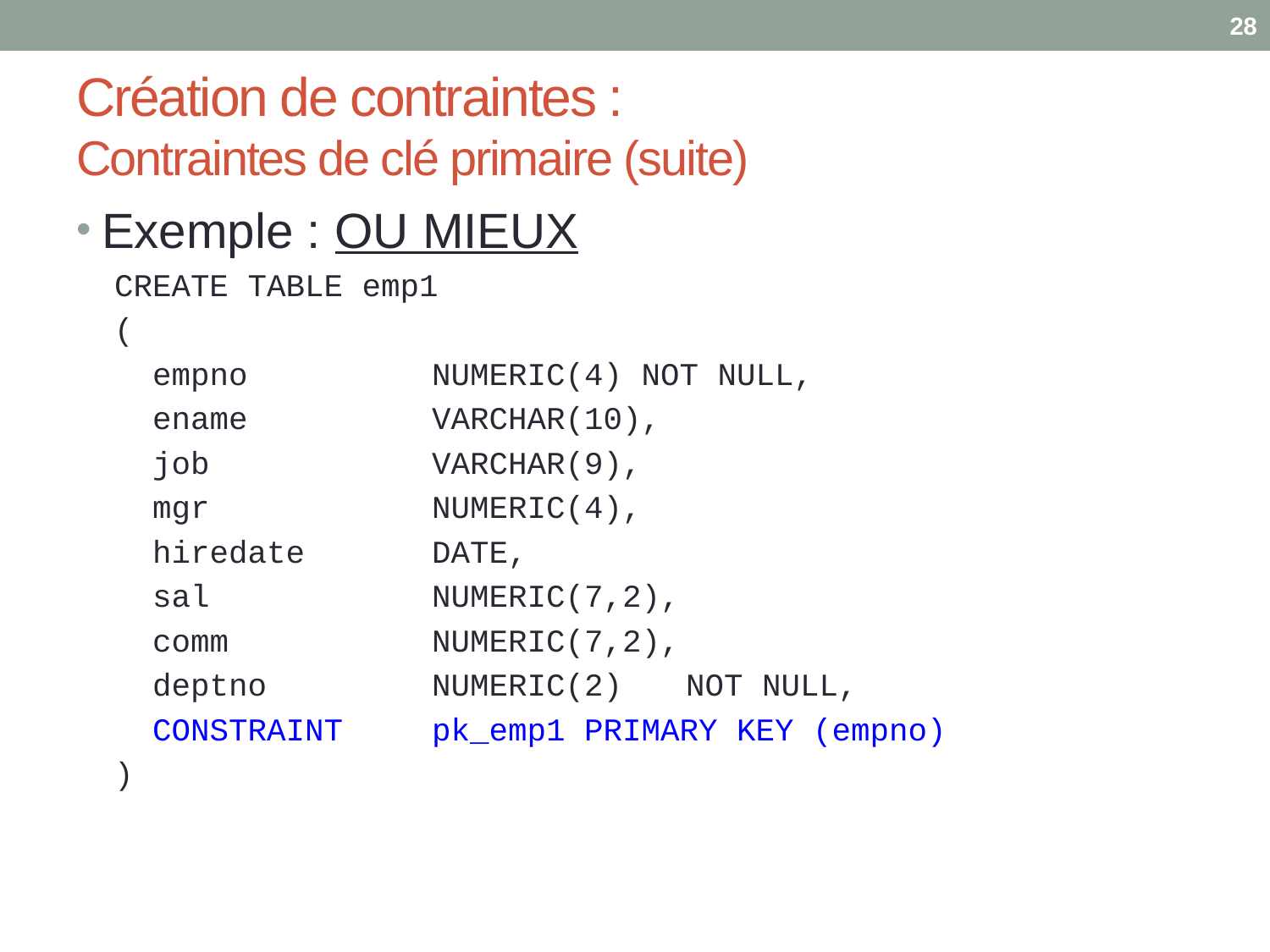

28
# Création de contraintes : Contraintes de clé primaire (suite)
Exemple : OU MIEUX
CREATE TABLE emp1
(
empno   	NUMERIC(4) NOT NULL,
ename   	VARCHAR(10),
job     	VARCHAR(9),
mgr     	NUMERIC(4),
hiredate 	DATE,
sal     	NUMERIC(7,2),
comm    	NUMERIC(7,2),
deptno  	NUMERIC(2) 	NOT NULL,
CONSTRAINT 	pk_emp1 PRIMARY KEY (empno)
)